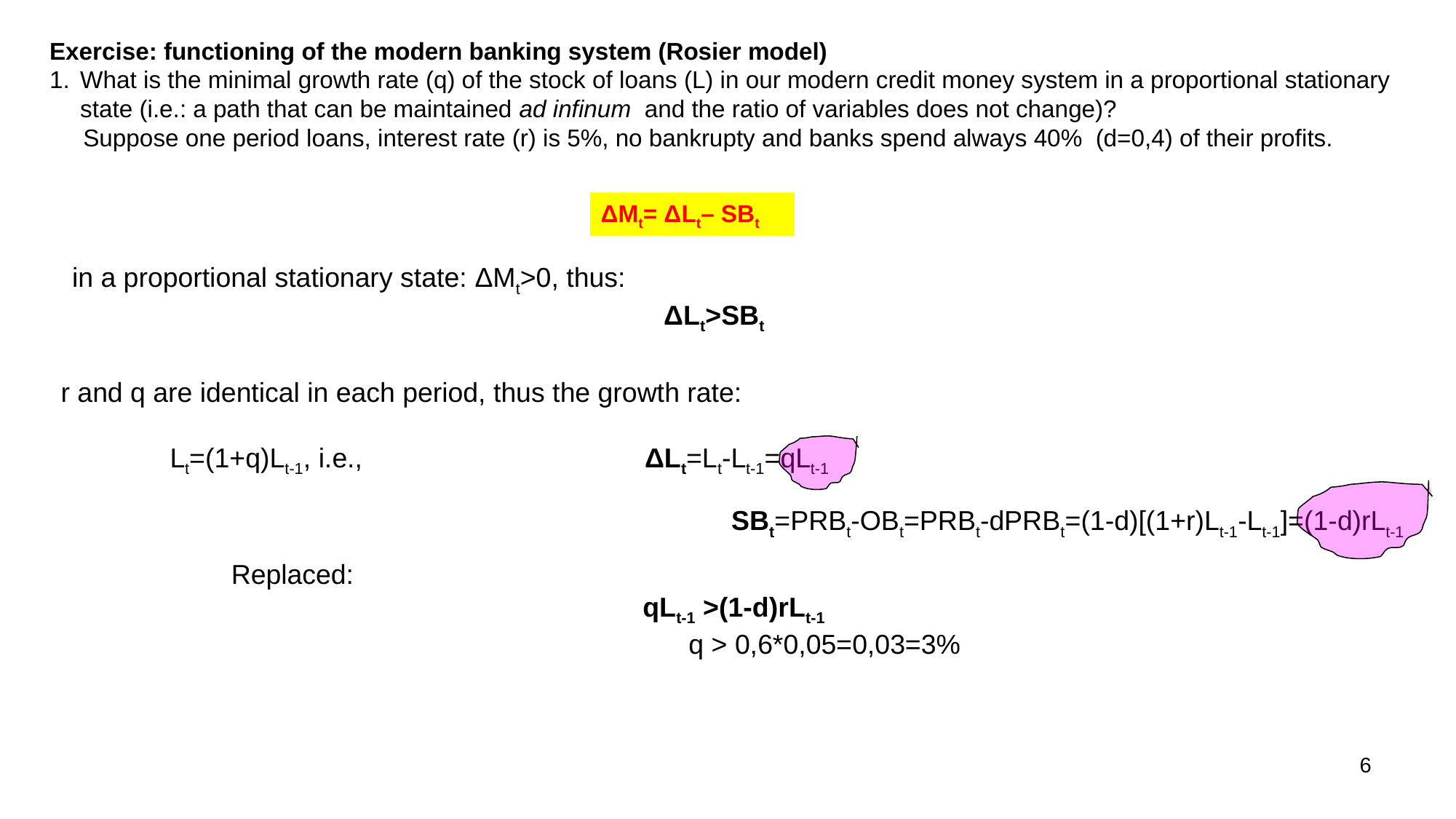

Exercise: functioning of the modern banking system (Rosier model)
What is the minimal growth rate (q) of the stock of loans (L) in our modern credit money system in a proportional stationary state (i.e.: a path that can be maintained ad infinum  and the ratio of variables does not change)?
     Suppose one period loans, interest rate (r) is 5%, no bankrupty and banks spend always 40%  (d=0,4) of their profits.
ΔMt= ΔLt– SBt
in a proportional stationary state: ΔMt>0, thus:
 					      ΔLt>SBt
r and q are identical in each period, thus the growth rate:

	Lt=(1+q)Lt-1, i.e.,			     ΔLt=Lt-Lt-1=qLt-1

SBt=PRBt-OBt=PRBt-dPRBt=(1-d)[(1+r)Lt-1-Lt-1]=(1-d)rLt-1
Replaced:
			           qLt-1 >(1-d)rLt-1
			                 q > 0,6*0,05=0,03=3%
6